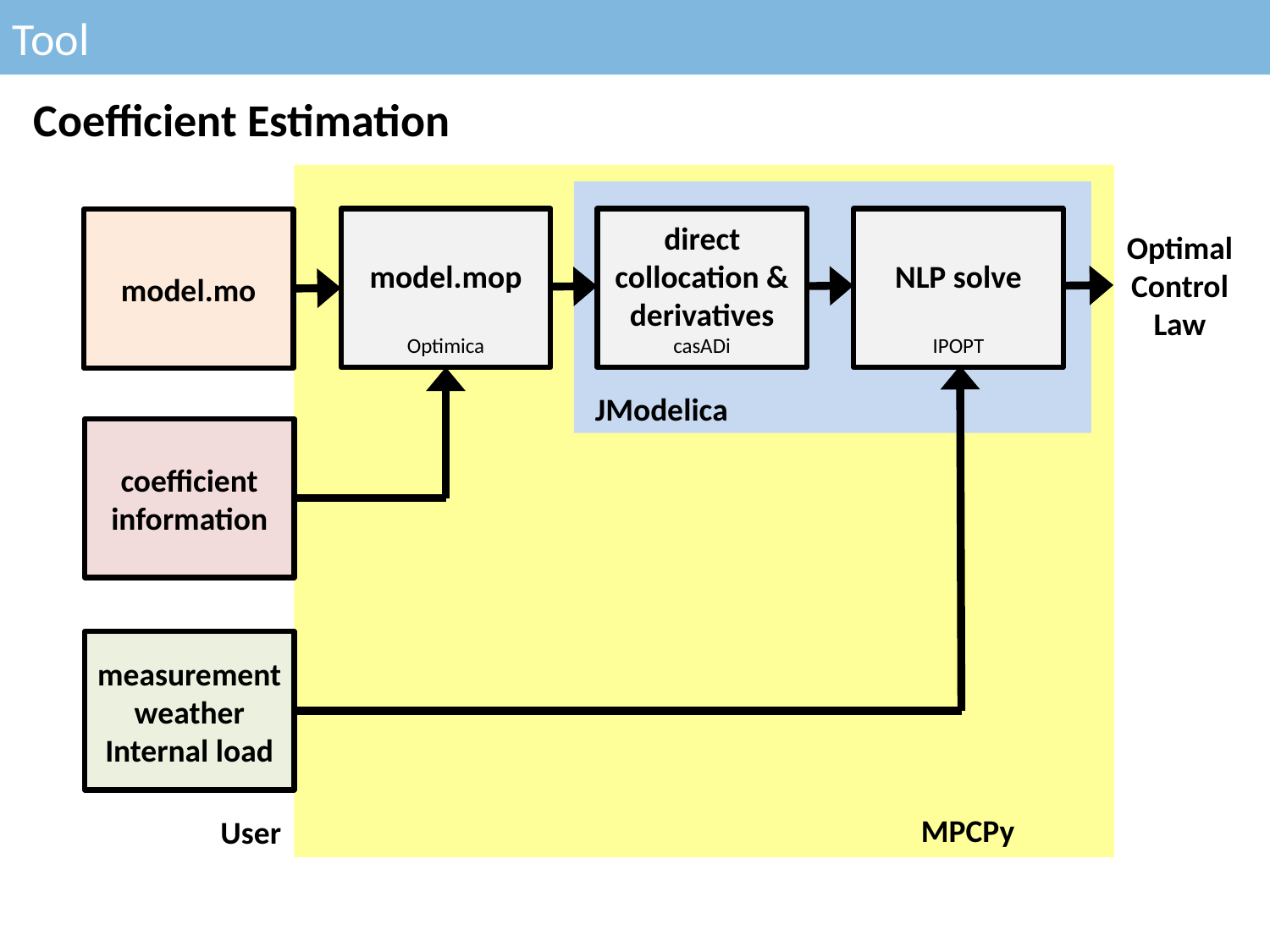

Tool
Coefficient Estimation

model.mop

Optimica
direct collocation &
derivatives
casADi

NLP solve

IPOPT
model.mo
Optimal
Control
Law
JModelica
coefficient
information
measurement
weather
Internal load
MPCPy
User